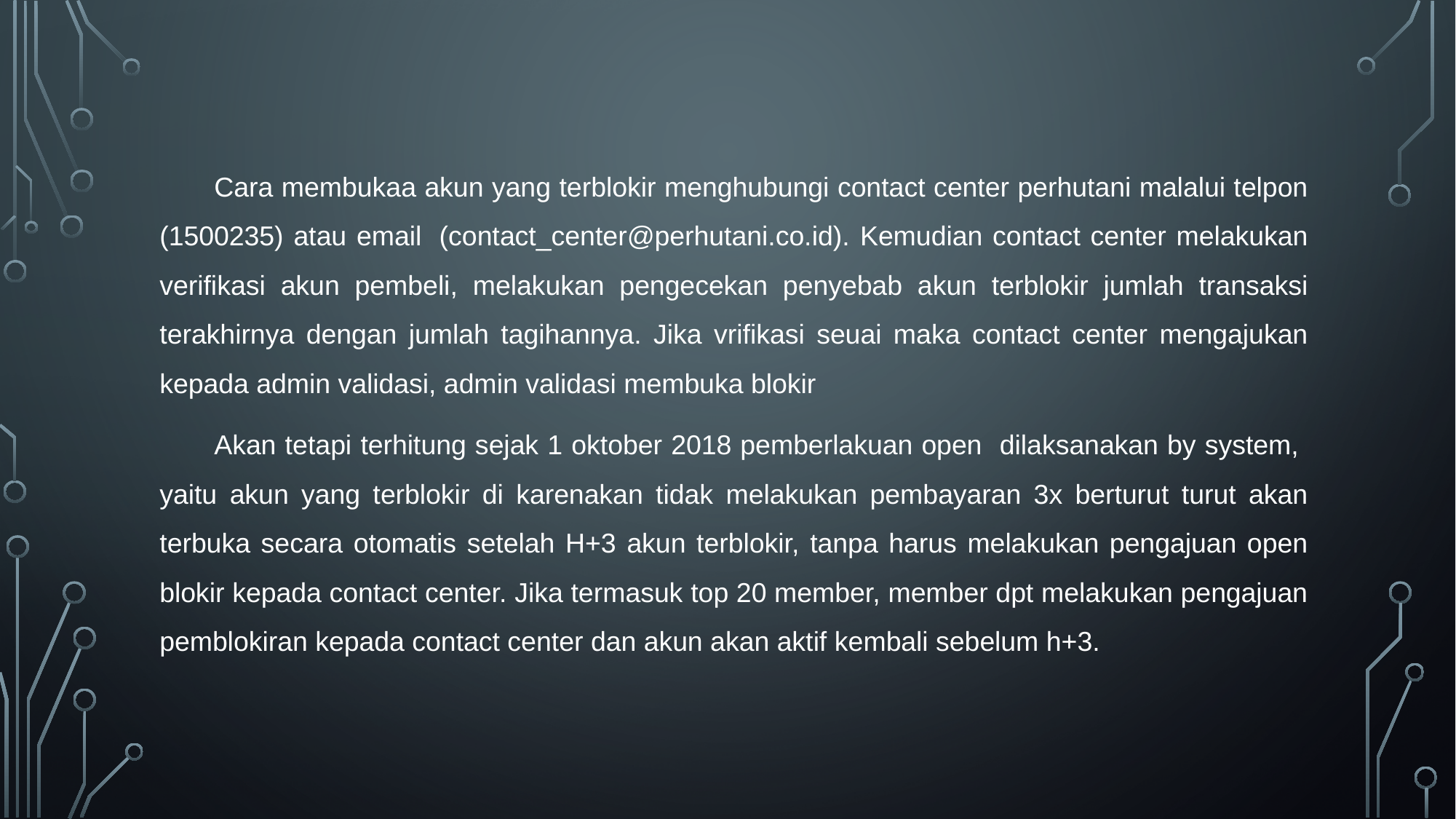

Cara membukaa akun yang terblokir menghubungi contact center perhutani malalui telpon (1500235) atau email  (contact_center@perhutani.co.id). Kemudian contact center melakukan verifikasi akun pembeli, melakukan pengecekan penyebab akun terblokir jumlah transaksi terakhirnya dengan jumlah tagihannya. Jika vrifikasi seuai maka contact center mengajukan kepada admin validasi, admin validasi membuka blokir
Akan tetapi terhitung sejak 1 oktober 2018 pemberlakuan open  dilaksanakan by system,  yaitu akun yang terblokir di karenakan tidak melakukan pembayaran 3x berturut turut akan terbuka secara otomatis setelah H+3 akun terblokir, tanpa harus melakukan pengajuan open blokir kepada contact center. Jika termasuk top 20 member, member dpt melakukan pengajuan pemblokiran kepada contact center dan akun akan aktif kembali sebelum h+3.